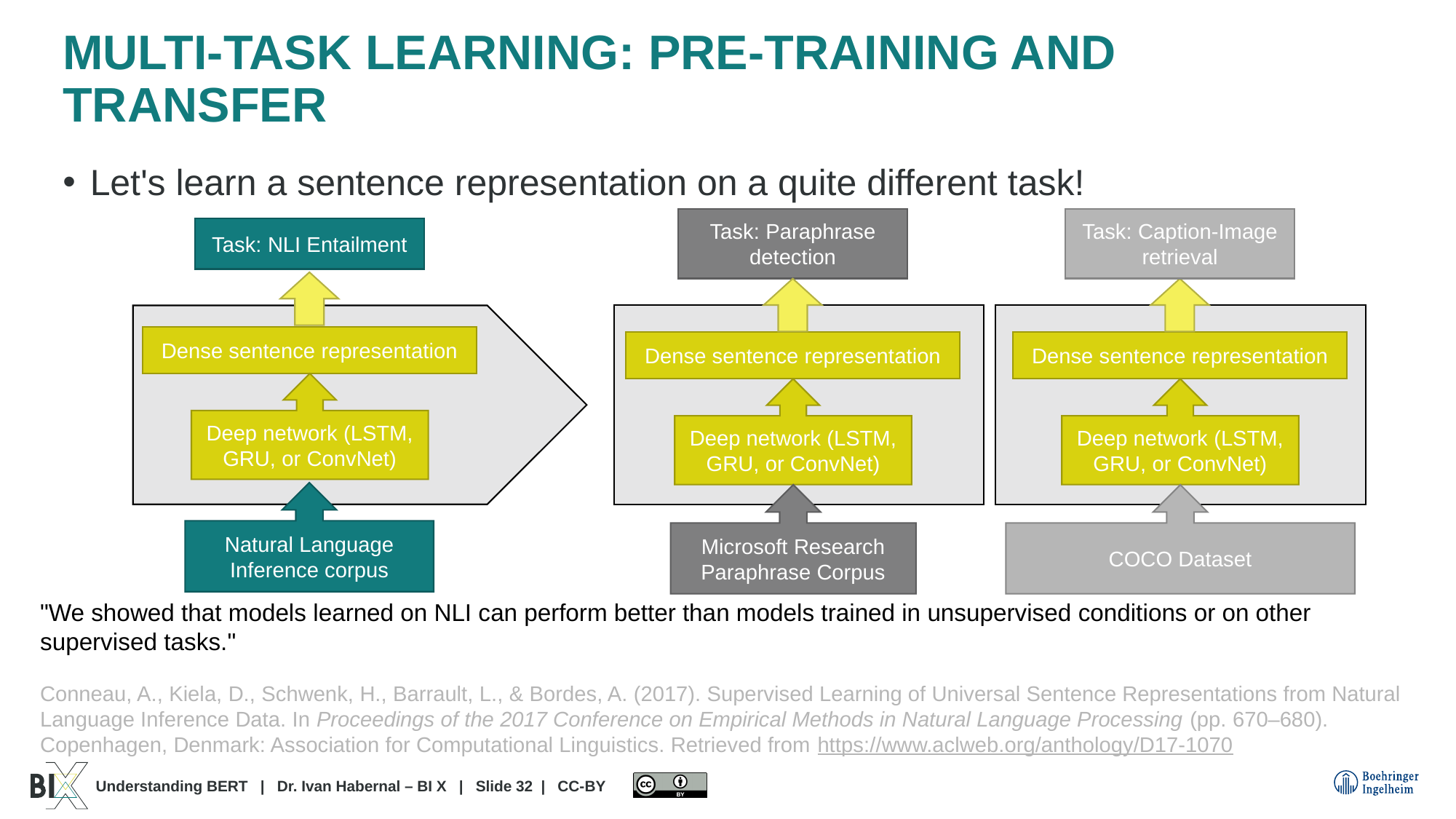

# Multi-task Learning: Pre-training and transfer
Let's learn a sentence representation on a quite different task!
Task: Caption-Image retrieval
Task: Paraphrase detection
Task: NLI Entailment

Dense sentence representation
Dense sentence representation
Dense sentence representation
Deep network (LSTM, GRU, or ConvNet)
Deep network (LSTM, GRU, or ConvNet)
Deep network (LSTM, GRU, or ConvNet)
Natural Language Inference corpus
Microsoft Research Paraphrase Corpus
COCO Dataset
"We showed that models learned on NLI can perform better than models trained in unsupervised conditions or on other supervised tasks."
Conneau, A., Kiela, D., Schwenk, H., Barrault, L., & Bordes, A. (2017). Supervised Learning of Universal Sentence Representations from Natural Language Inference Data. In Proceedings of the 2017 Conference on Empirical Methods in Natural Language Processing (pp. 670–680). Copenhagen, Denmark: Association for Computational Linguistics. Retrieved from https://www.aclweb.org/anthology/D17-1070